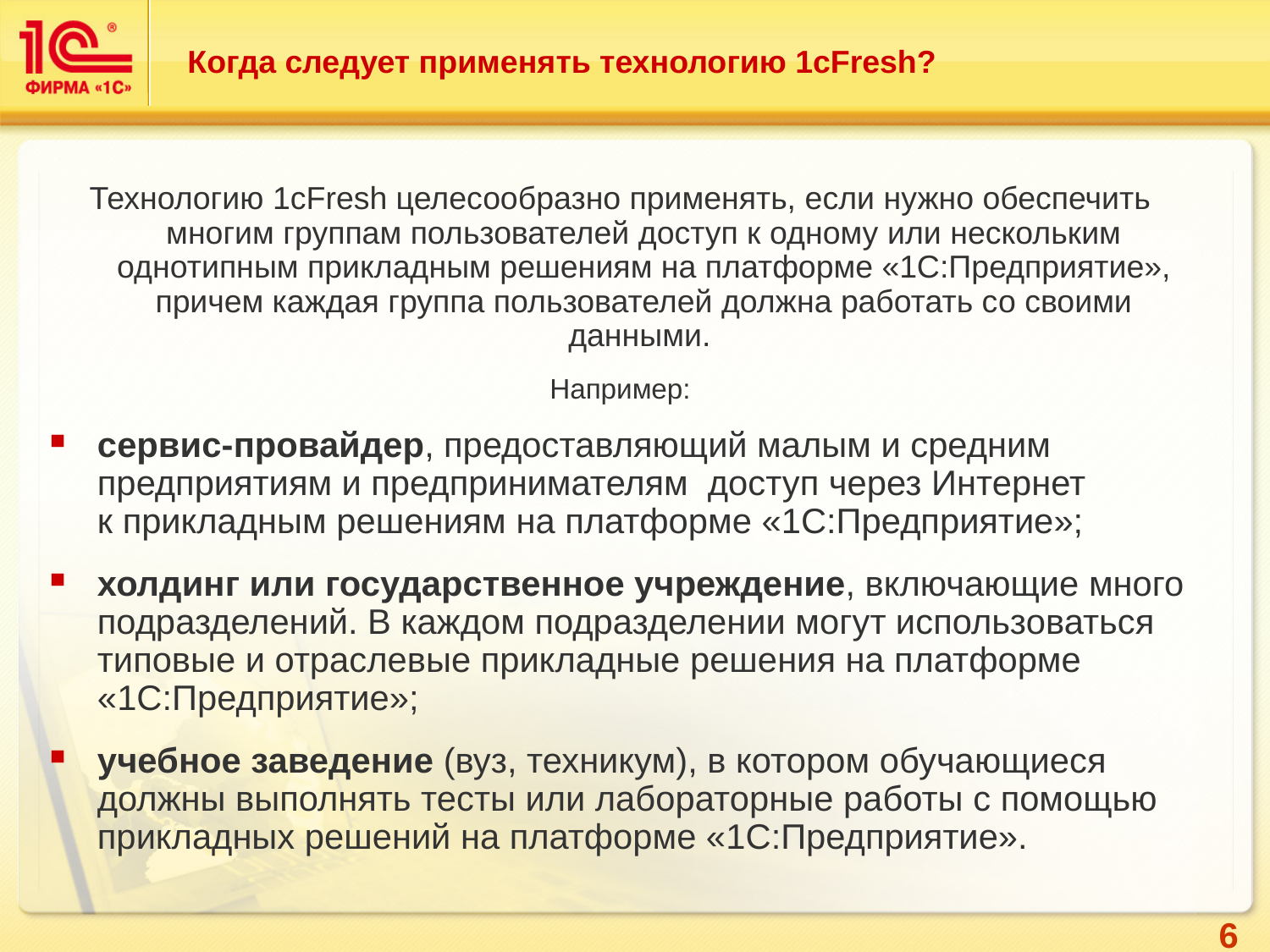

# Когда следует применять технологию 1cFresh?
Технологию 1сFresh целесообразно применять, если нужно обеспечить многим группам пользователей доступ к одному или нескольким однотипным прикладным решениям на платформе «1С:Предприятие», причем каждая группа пользователей должна работать со своими данными.
Например:
сервис-провайдер, предоставляющий малым и средним предприятиям и предпринимателям  доступ через Интернет к прикладным решениям на платформе «1С:Предприятие»;
холдинг или государственное учреждение, включающие много подразделений. В каждом подразделении могут использоваться типовые и отраслевые прикладные решения на платформе «1С:Предприятие»;
учебное заведение (вуз, техникум), в котором обучающиеся должны выполнять тесты или лабораторные работы с помощью прикладных решений на платформе «1С:Предприятие».